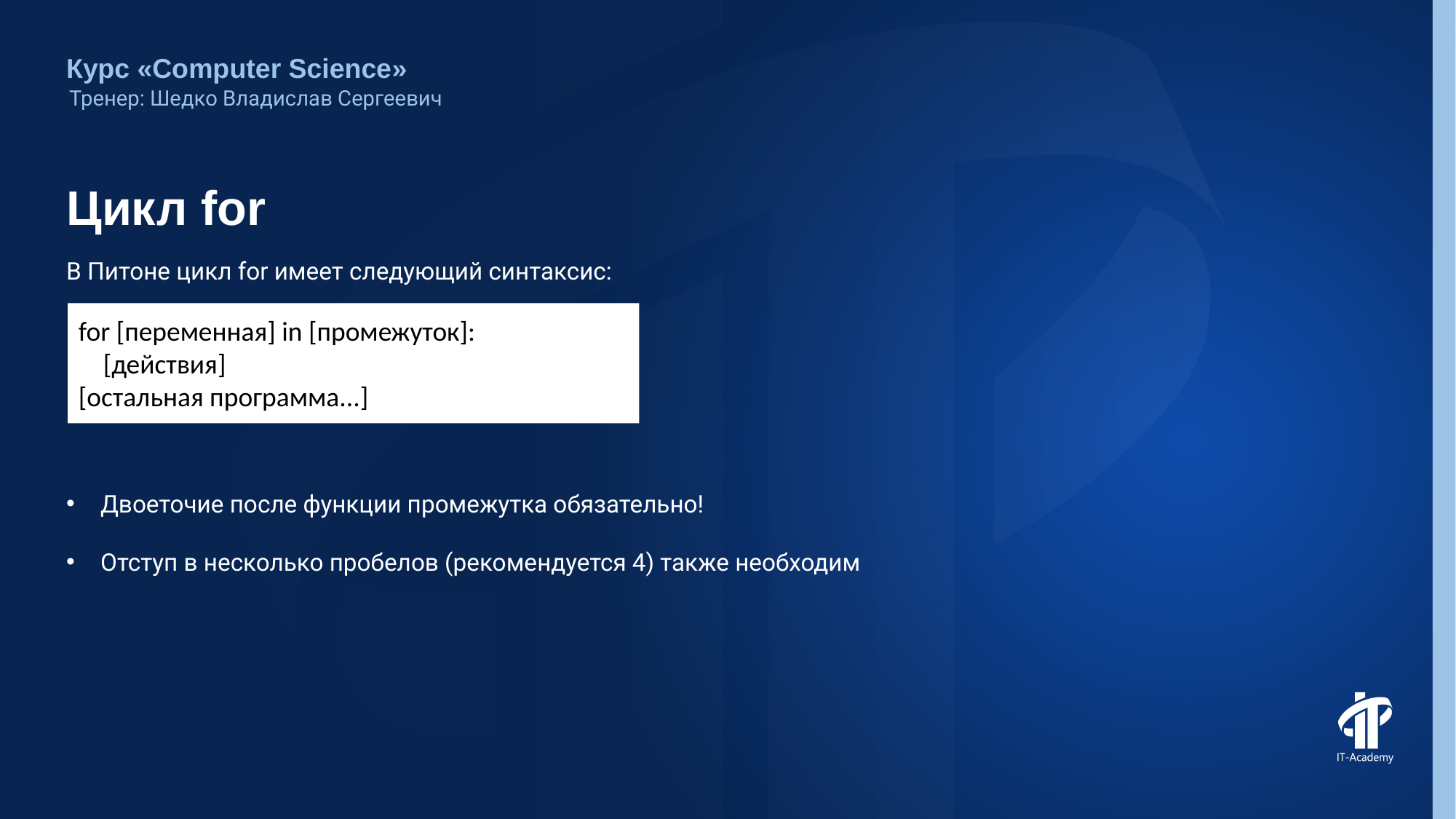

Курс «Computer Science»
Тренер: Шедко Владислав Сергеевич

# Цикл for
В Питоне цикл for имеет следующий синтаксис:

Двоеточие после функции промежутка обязательно!

Отступ в несколько пробелов (рекомендуется 4) также необходим

for [переменная] in [промежуток]:
    [действия]
[остальная программа...]